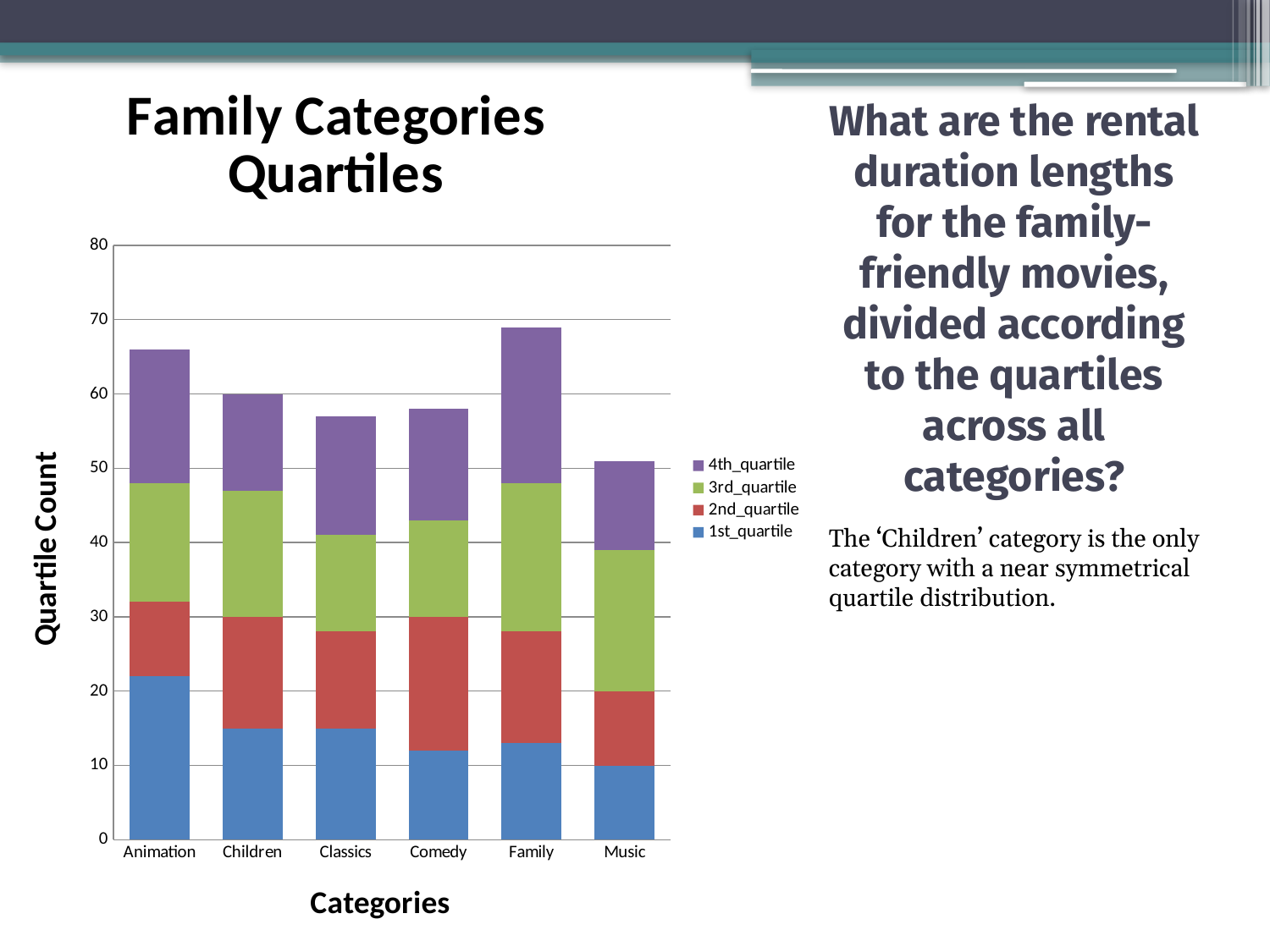

### Chart: Family Categories Quartiles

| Category | 1st_quartile | 2nd_quartile | 3rd_quartile | 4th_quartile |
|---|---|---|---|---|
| Animation | 22.0 | 10.0 | 16.0 | 18.0 |
| Children | 15.0 | 15.0 | 17.0 | 13.0 |
| Classics | 15.0 | 13.0 | 13.0 | 16.0 |
| Comedy | 12.0 | 18.0 | 13.0 | 15.0 |
| Family | 13.0 | 15.0 | 20.0 | 21.0 |
| Music | 10.0 | 10.0 | 19.0 | 12.0 |
# What are the rental duration lengths for the family-friendly movies, divided according to the quartiles across all categories?
The ‘Children’ category is the only category with a near symmetrical quartile distribution.